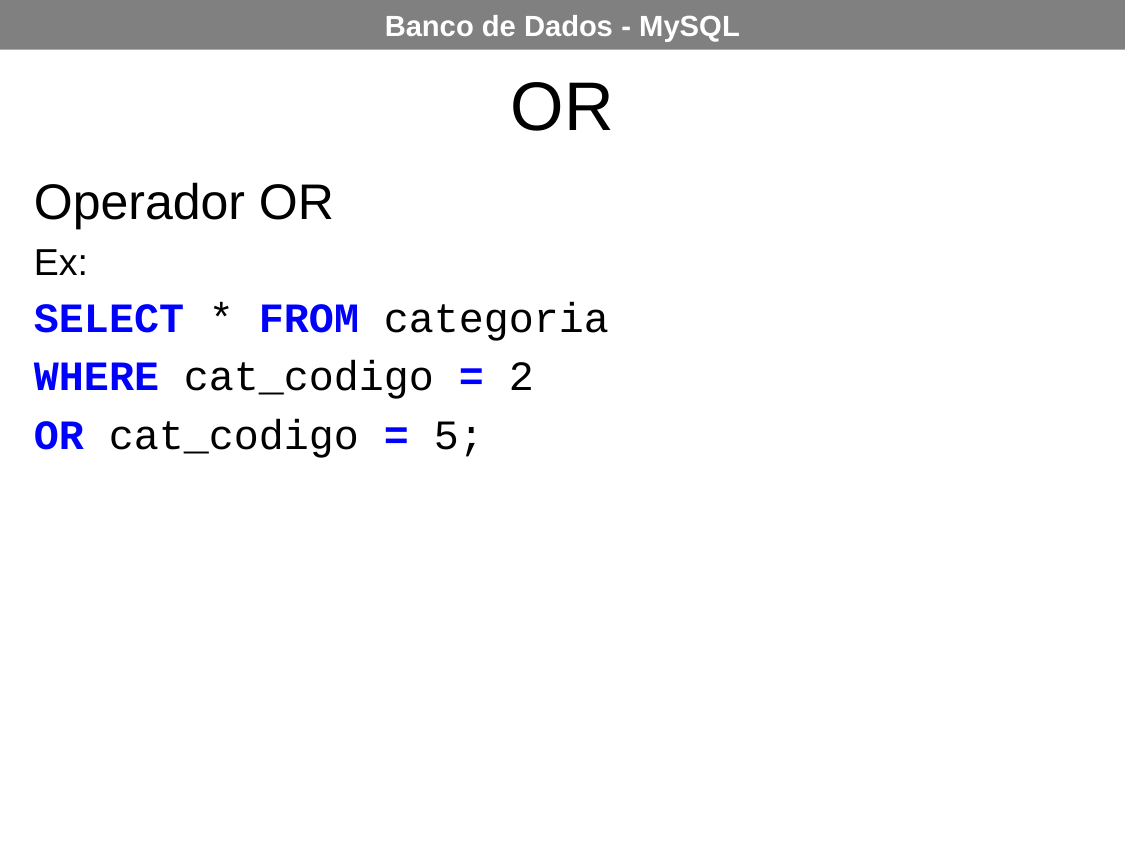

OR
Operador OR
Ex:
SELECT * FROM categoria
WHERE cat_codigo = 2
OR cat_codigo = 5;